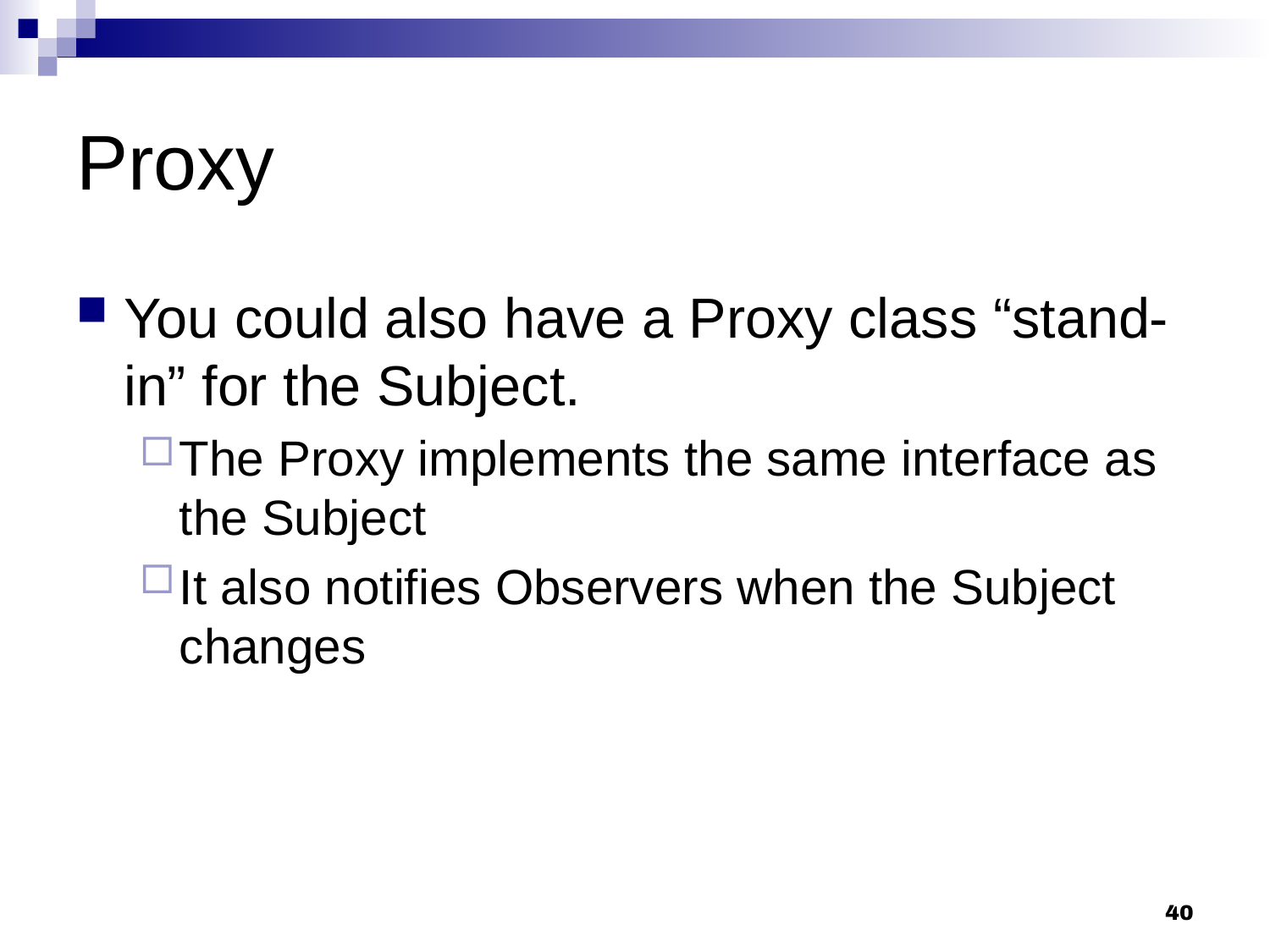

# Proxy
You could also have a Proxy class “stand-in” for the Subject.
The Proxy implements the same interface as the Subject
It also notifies Observers when the Subject changes
40